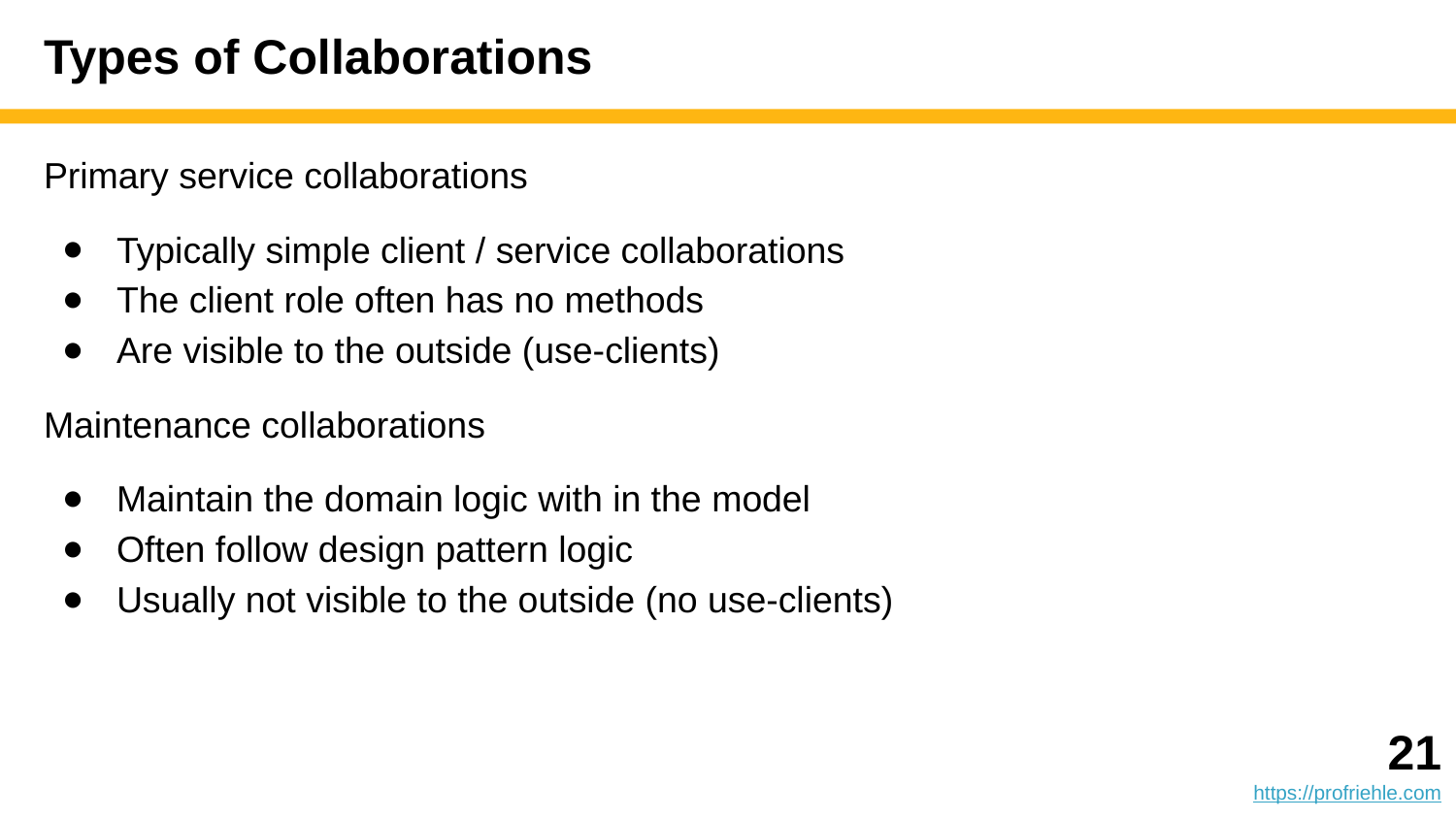

# Types of Collaborations
Primary service collaborations
Typically simple client / service collaborations
The client role often has no methods
Are visible to the outside (use-clients)
Maintenance collaborations
Maintain the domain logic with in the model
Often follow design pattern logic
Usually not visible to the outside (no use-clients)
21
https://profriehle.com